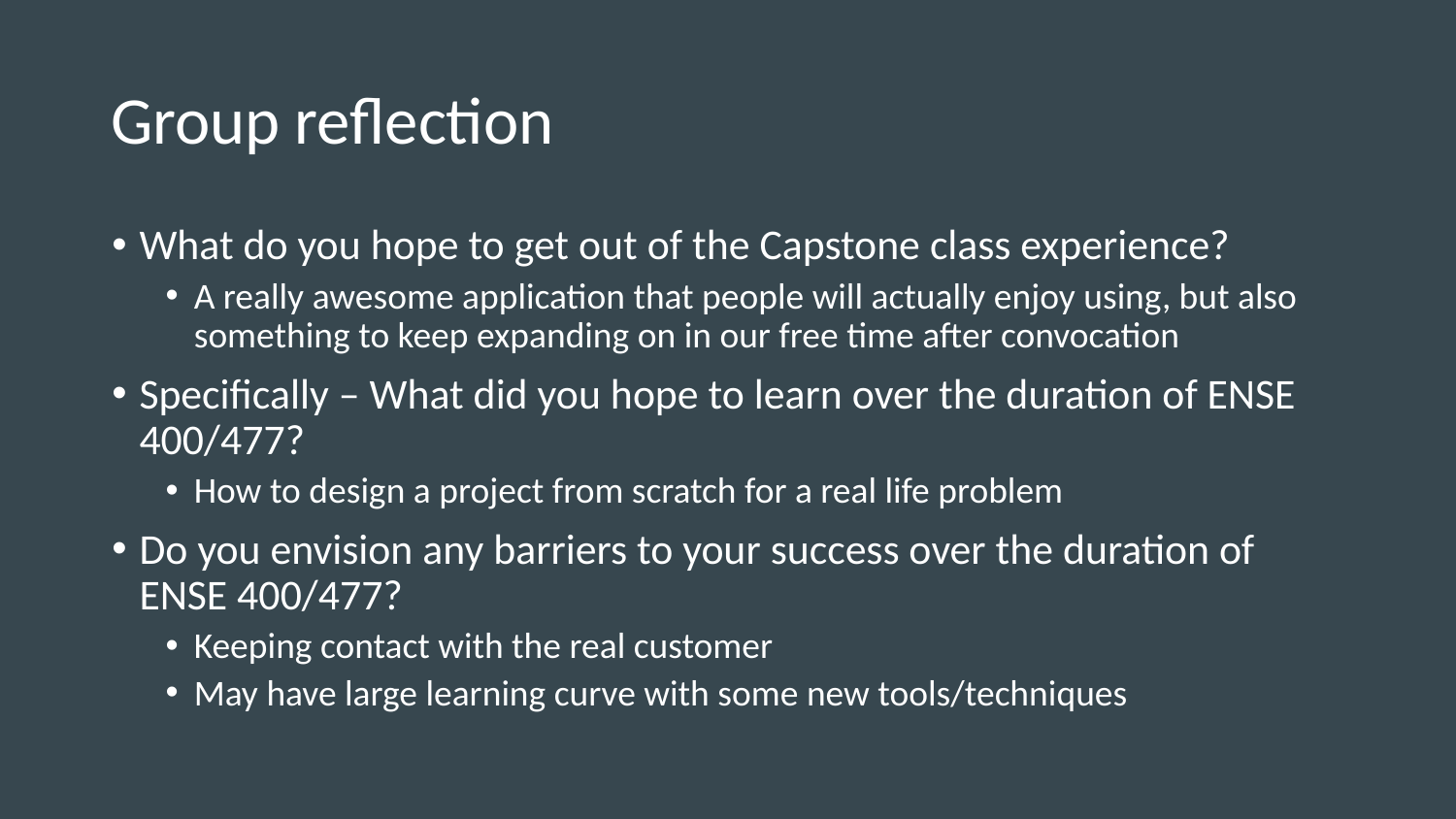

# Group reflection
What do you hope to get out of the Capstone class experience?
A really awesome application that people will actually enjoy using, but also something to keep expanding on in our free time after convocation
Specifically – What did you hope to learn over the duration of ENSE 400/477?
How to design a project from scratch for a real life problem
Do you envision any barriers to your success over the duration of ENSE 400/477?
Keeping contact with the real customer
May have large learning curve with some new tools/techniques